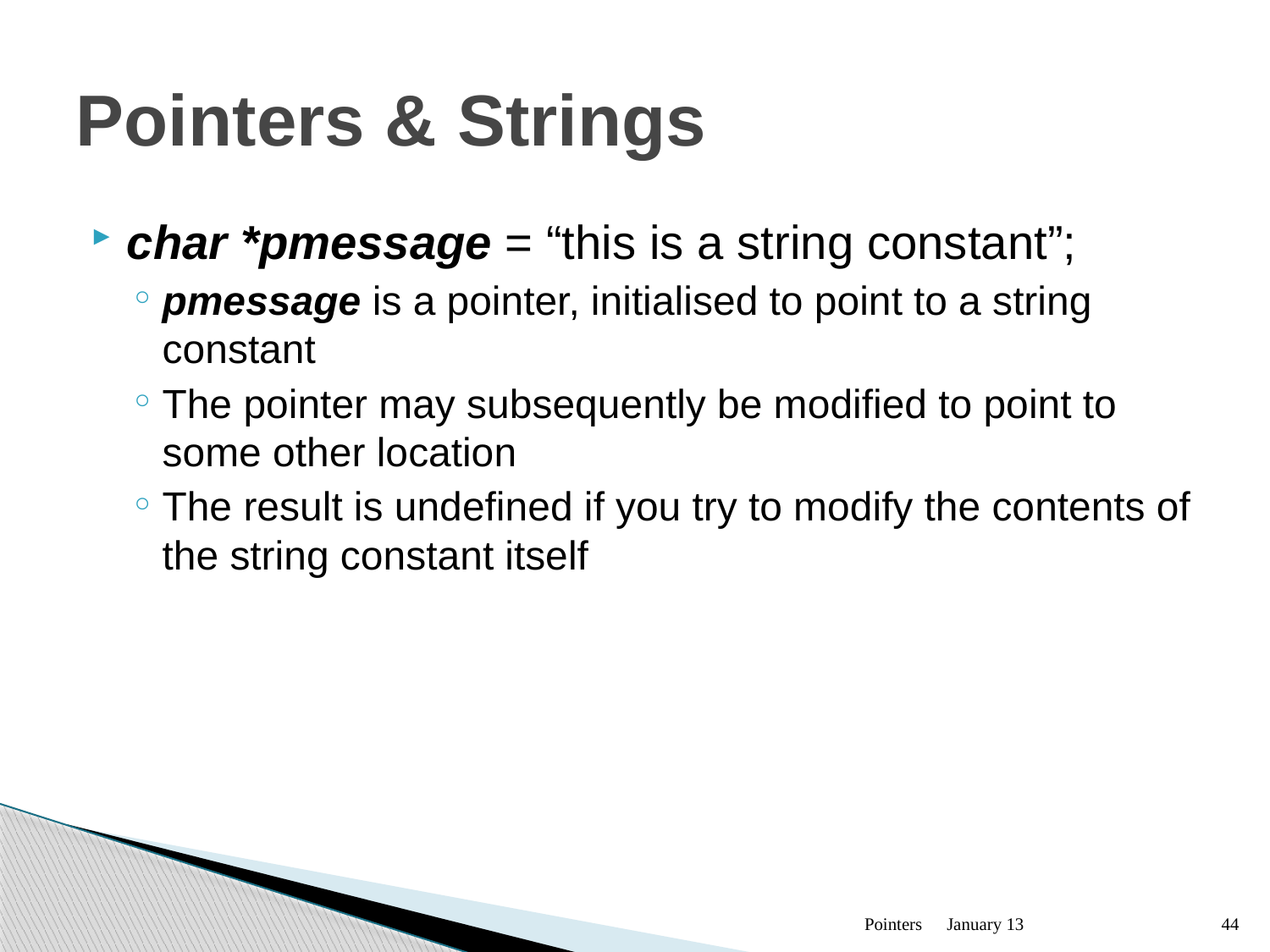

# Pointers & Strings
char *pmessage = “this is a string constant”;
pmessage is a pointer, initialised to point to a string constant
The pointer may subsequently be modified to point to some other location
The result is undefined if you try to modify the contents of the string constant itself
Pointers
January 13
44